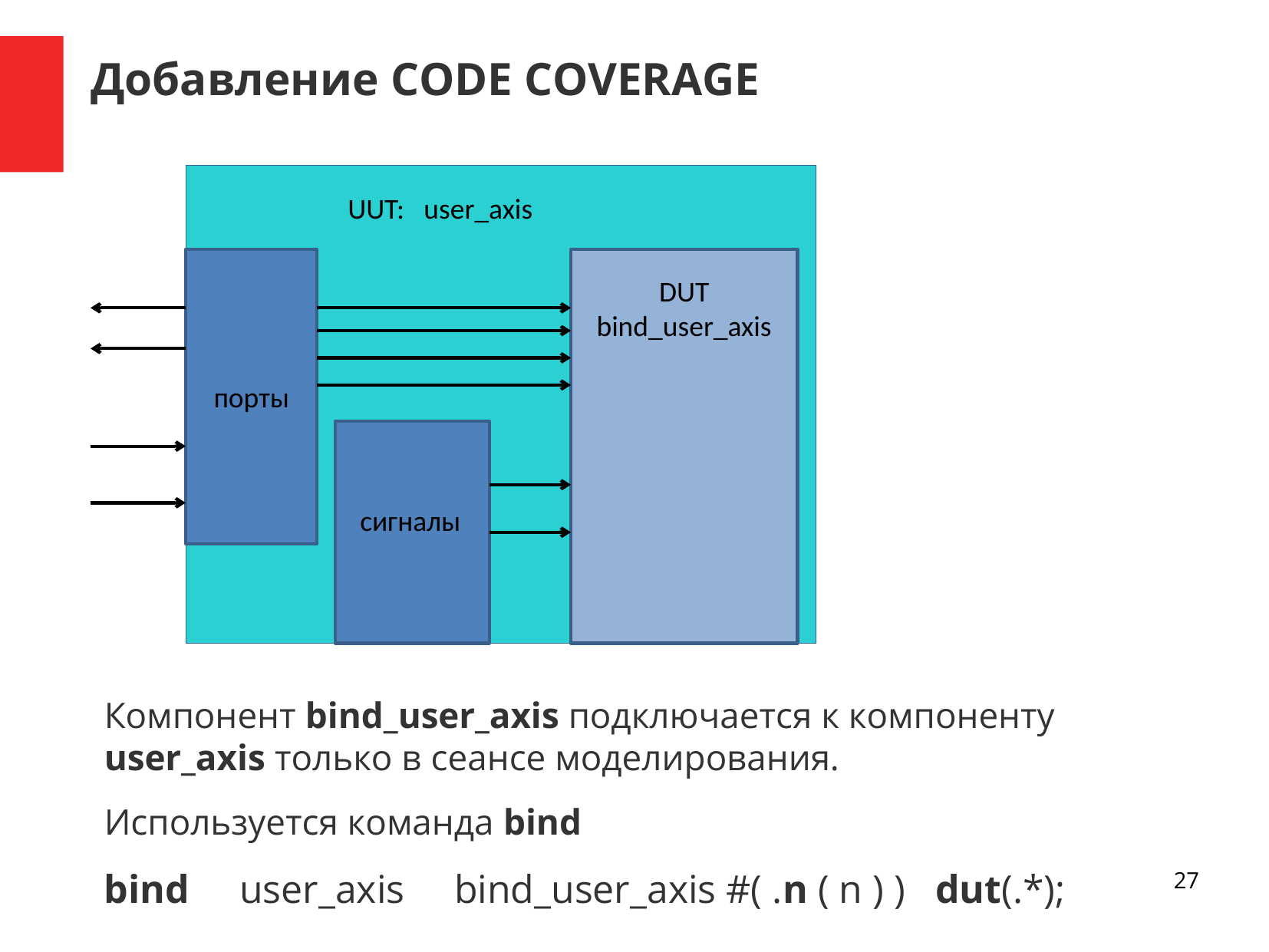

Добавление CODE COVERAGE

UUT:   user_axis

порты
DUT
bind_user_axis

сигналы
Компонент bind_user_axis подключается к компоненту user_axis только в сеансе моделирования.
Используется команда bind
bind     user_axis     bind_user_axis #( .n ( n ) )   dut(.*);

27